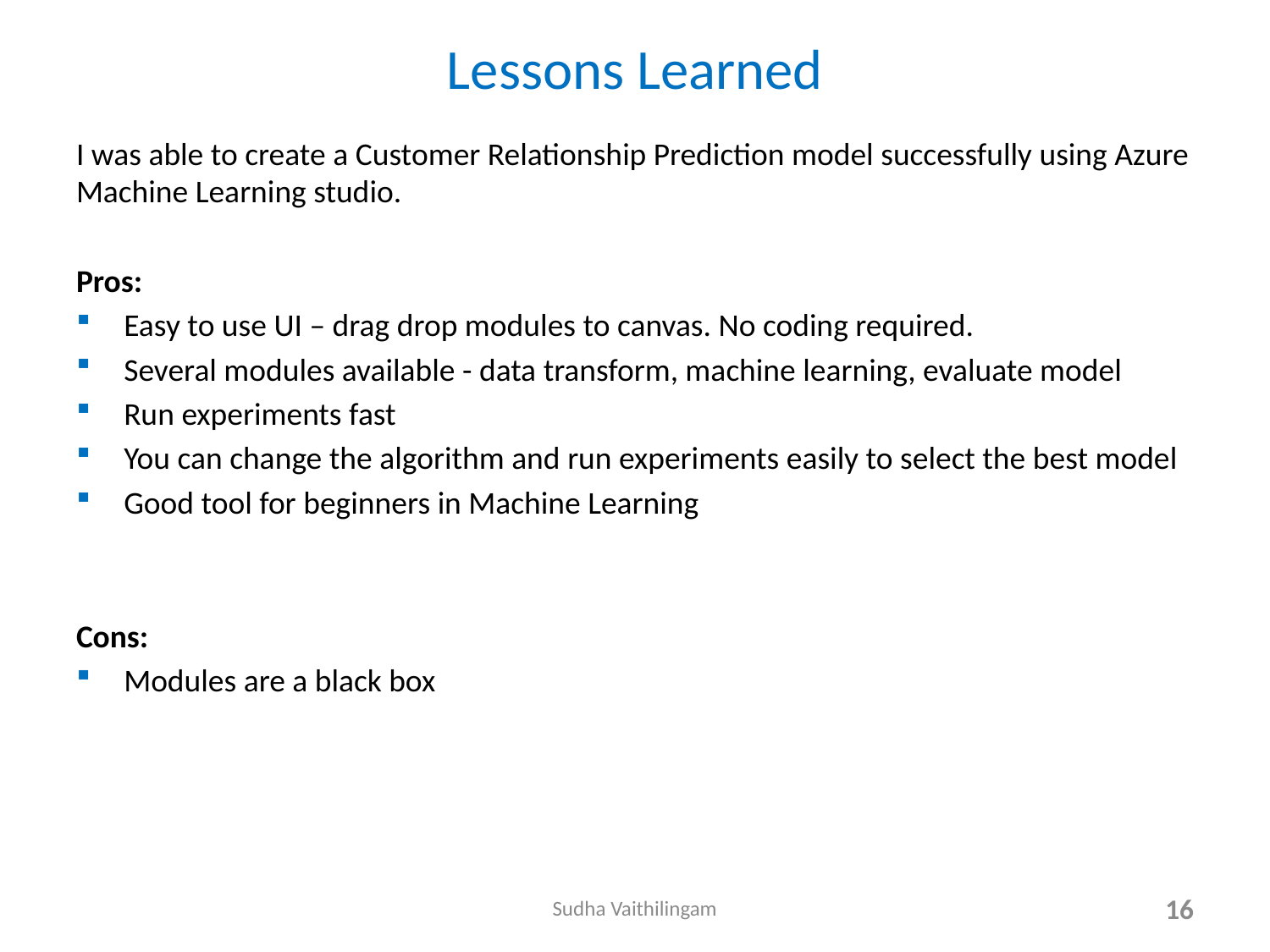

# Lessons Learned
I was able to create a Customer Relationship Prediction model successfully using Azure Machine Learning studio.

Pros:
Easy to use UI – drag drop modules to canvas. No coding required.
Several modules available - data transform, machine learning, evaluate model
Run experiments fast
You can change the algorithm and run experiments easily to select the best model
Good tool for beginners in Machine Learning

Cons:
Modules are a black box
Sudha Vaithilingam
16